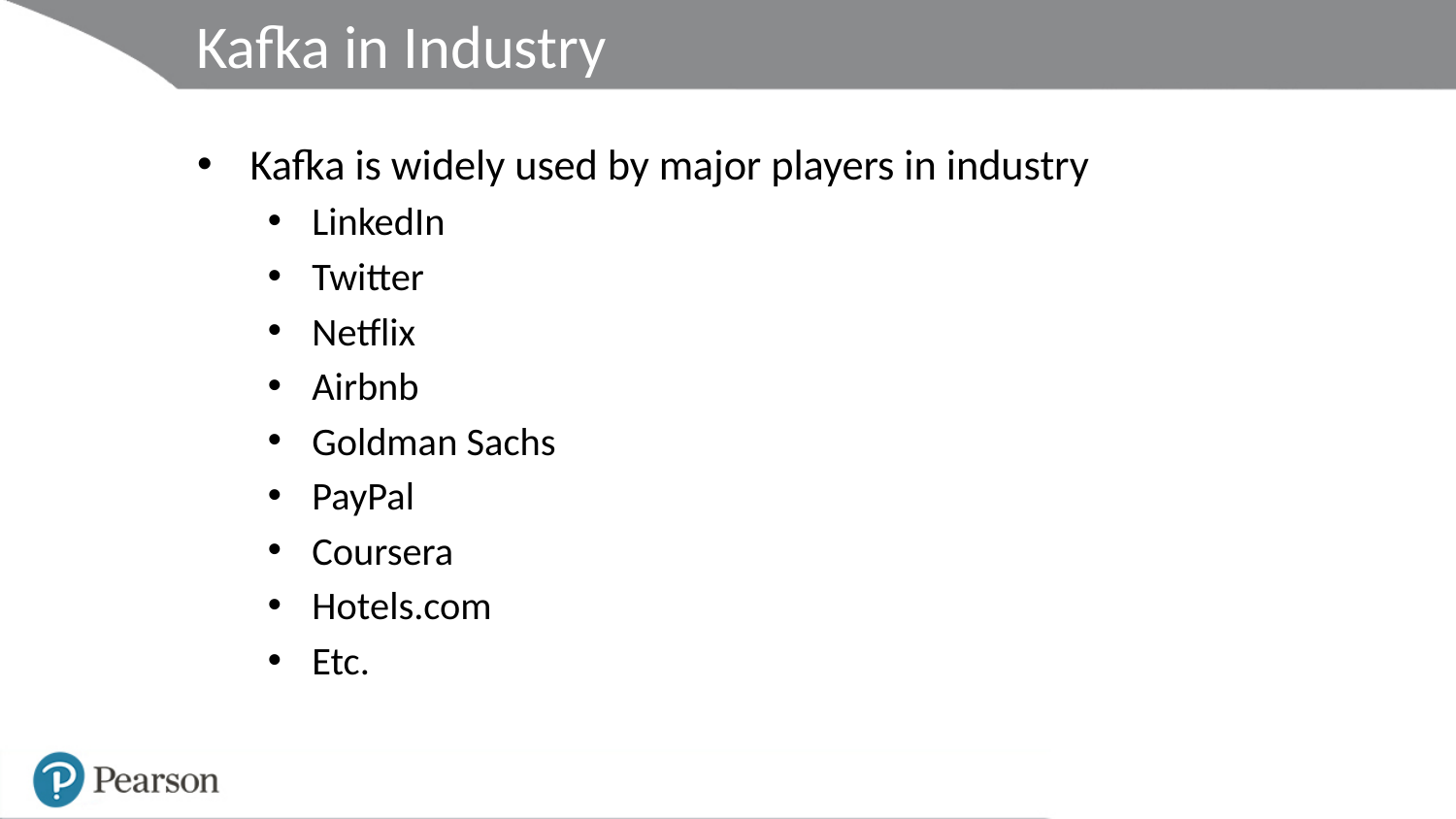

# Kafka in Industry
Kafka is widely used by major players in industry
LinkedIn
Twitter
Netflix
Airbnb
Goldman Sachs
PayPal
Coursera
Hotels.com
Etc.